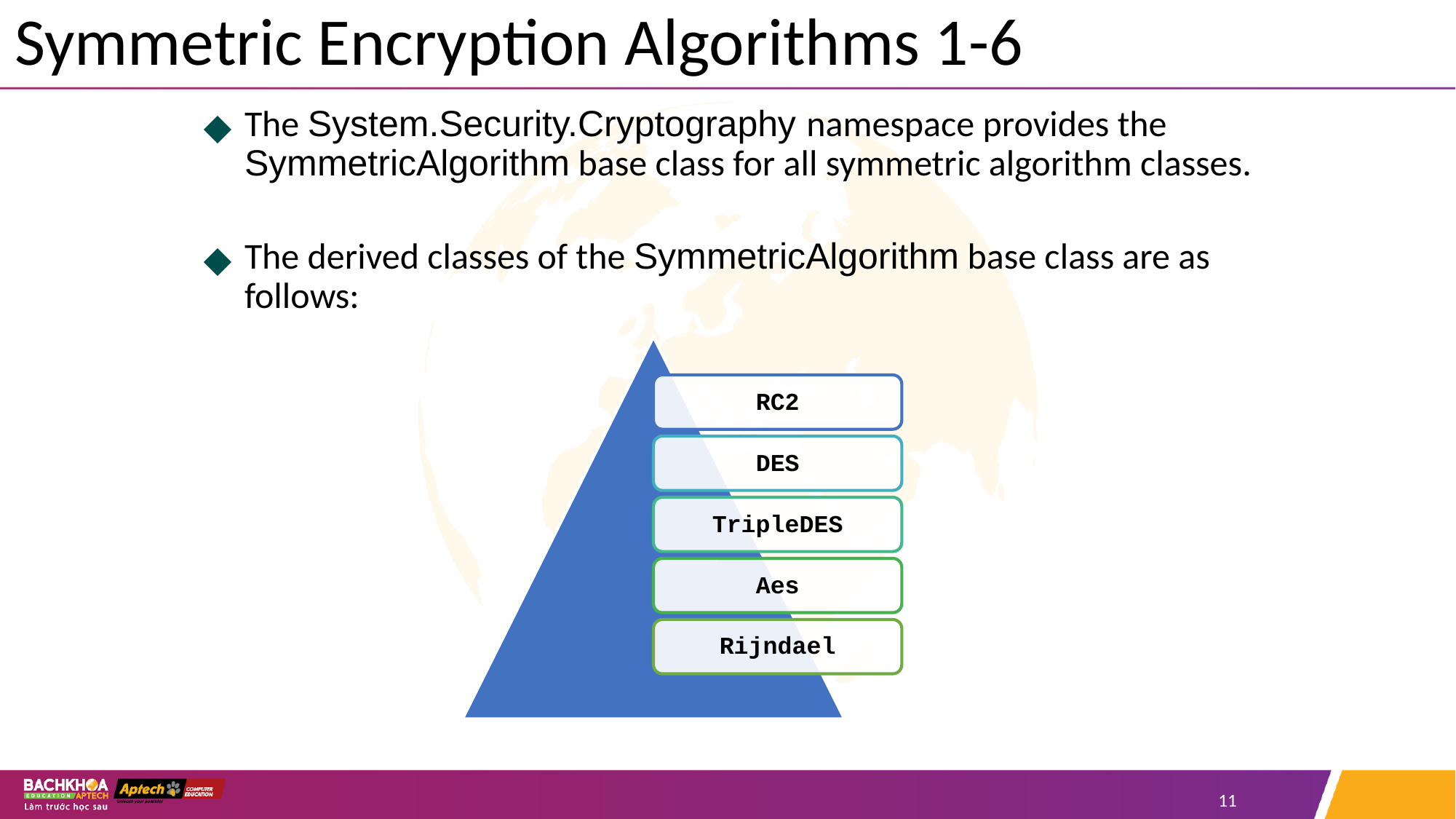

# Symmetric Encryption Algorithms 1-6

The System.Security.Cryptography namespace provides the SymmetricAlgorithm base class for all symmetric algorithm classes.

The derived classes of the SymmetricAlgorithm base class are as follows:

RC2

DES

TripleDES

Aes

Rijndael
11